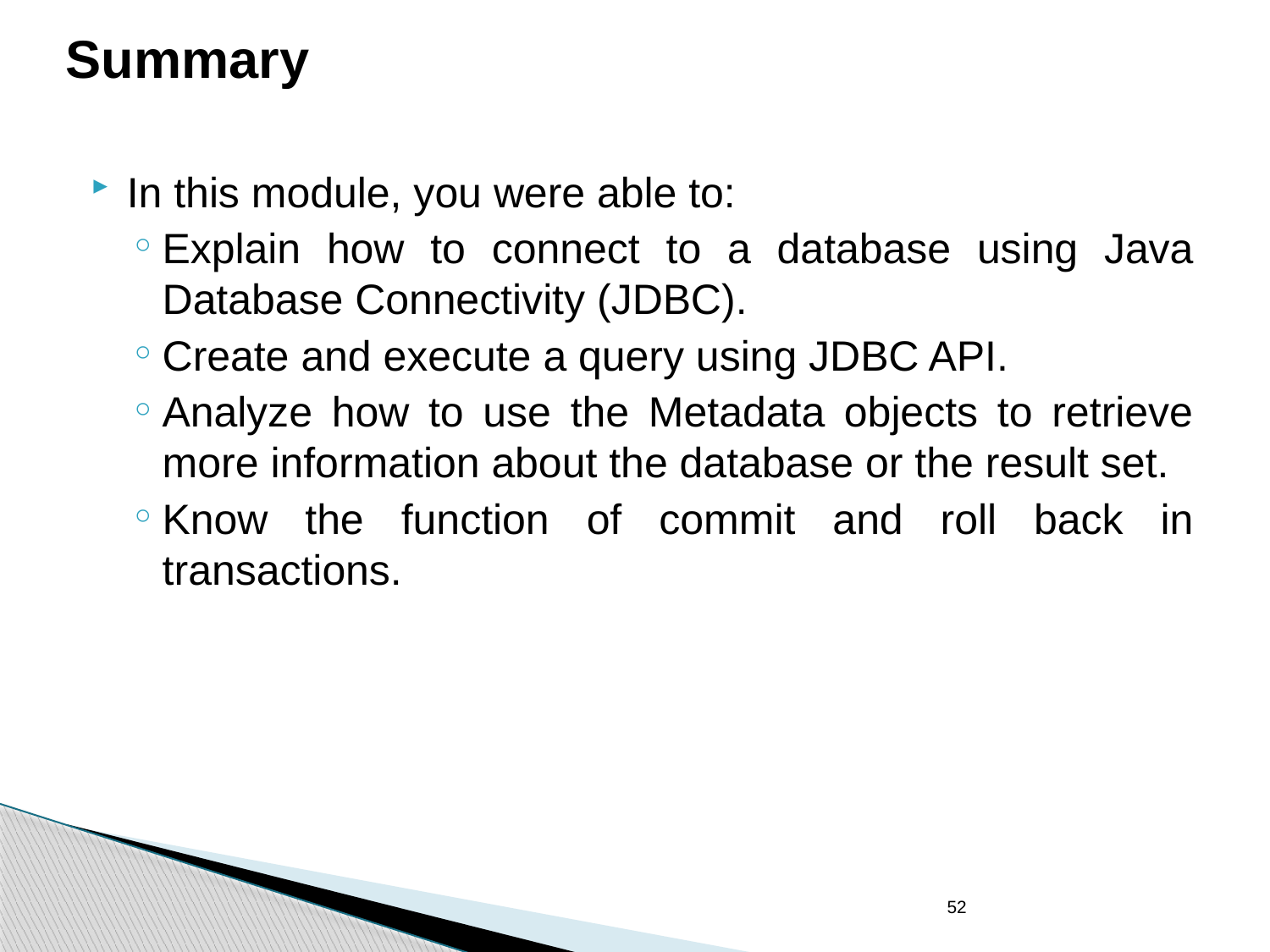

# Summary
In this module, you were able to:
Explain how to connect to a database using Java Database Connectivity (JDBC).
Create and execute a query using JDBC API.
Analyze how to use the Metadata objects to retrieve more information about the database or the result set.
Know the function of commit and roll back in transactions.
52